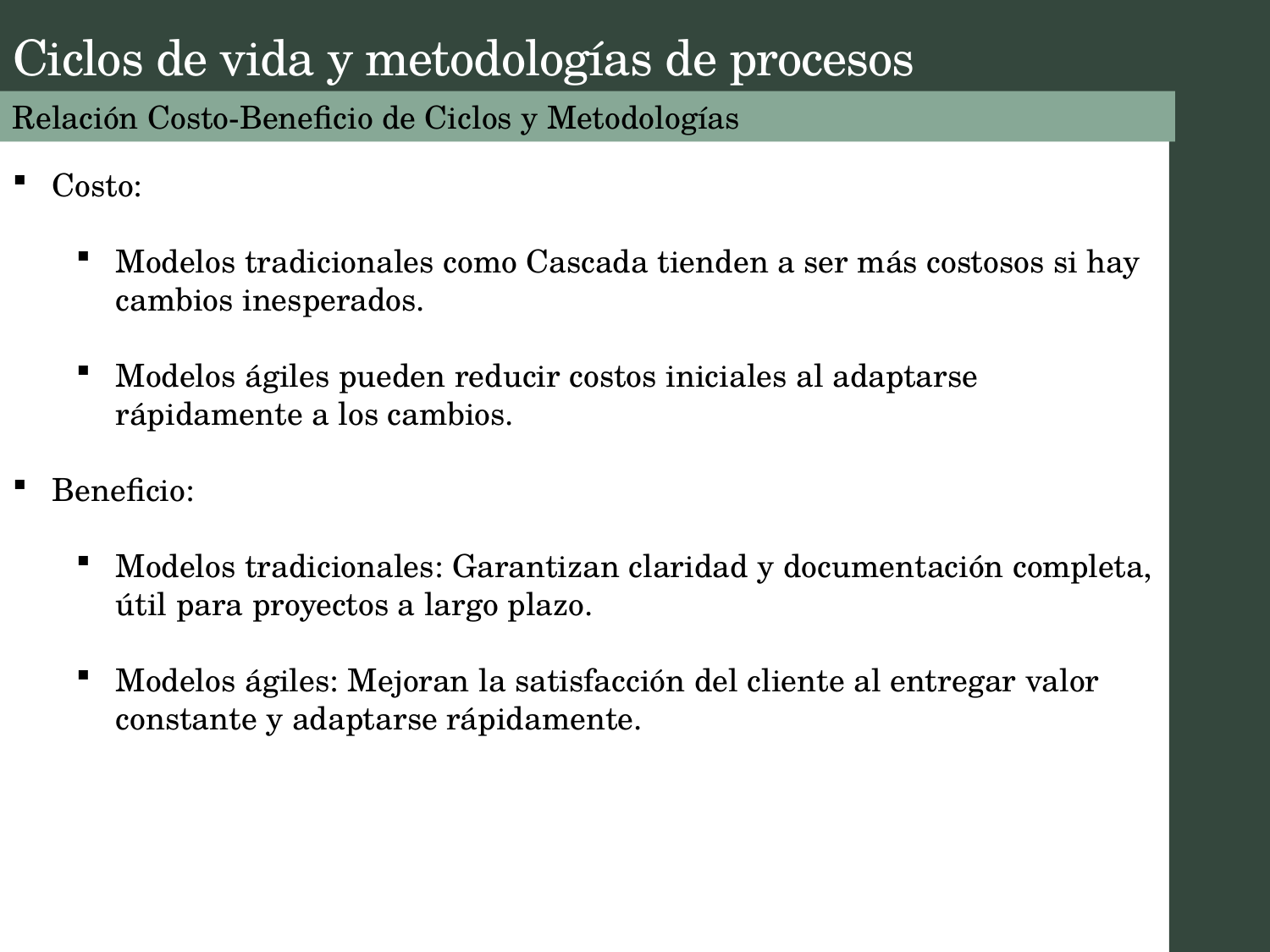

# Ciclos de vida y metodologías de procesos
Relación Costo-Beneficio de Ciclos y Metodologías
Costo:

Modelos tradicionales como Cascada tienden a ser más costosos si hay cambios inesperados.

Modelos ágiles pueden reducir costos iniciales al adaptarse rápidamente a los cambios.

Beneficio:

Modelos tradicionales: Garantizan claridad y documentación completa, útil para proyectos a largo plazo.

Modelos ágiles: Mejoran la satisfacción del cliente al entregar valor constante y adaptarse rápidamente.